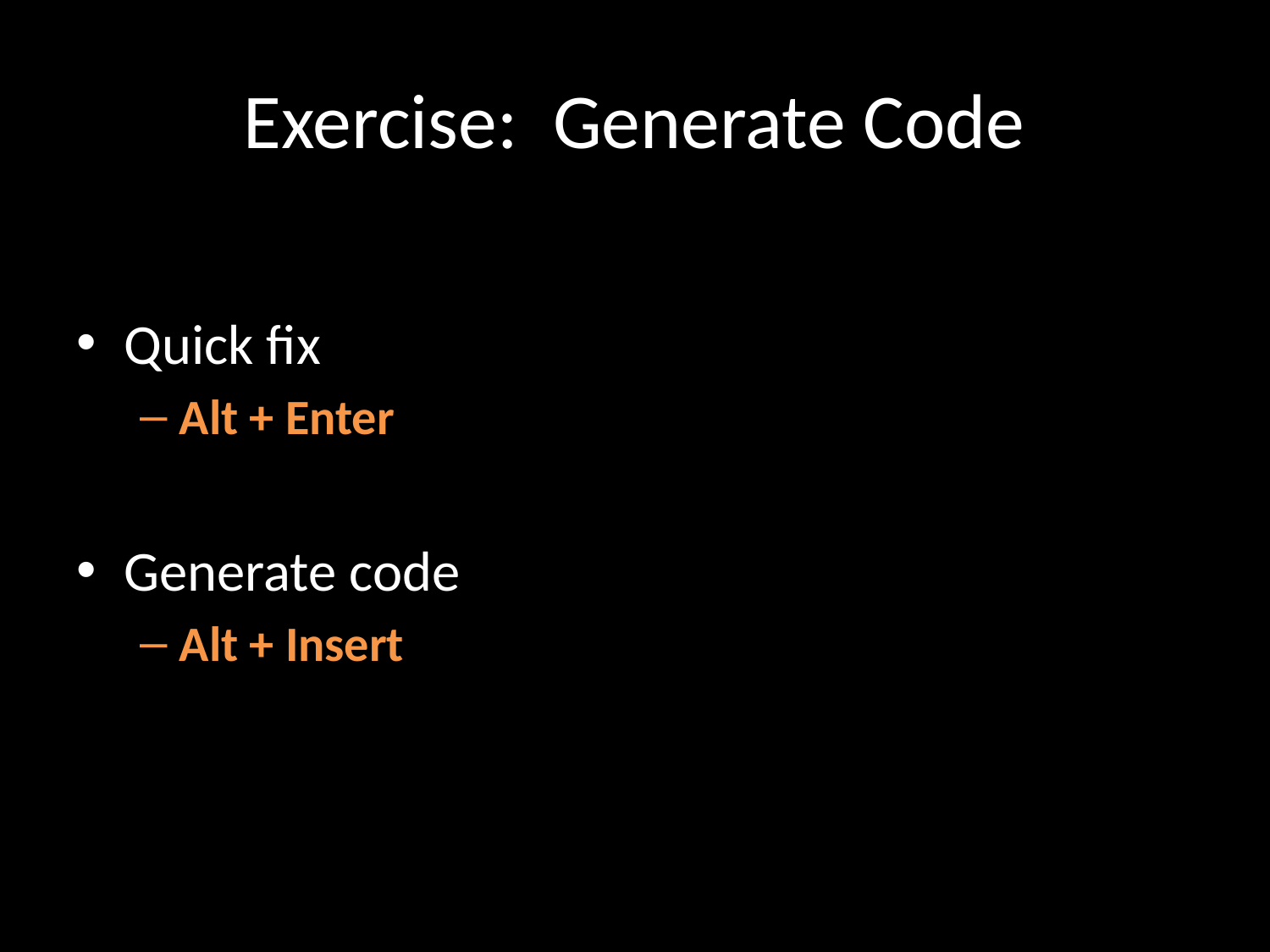

# Exercise:  Generate Code

Quick fix
Alt + Enter

Generate code
Alt + Insert